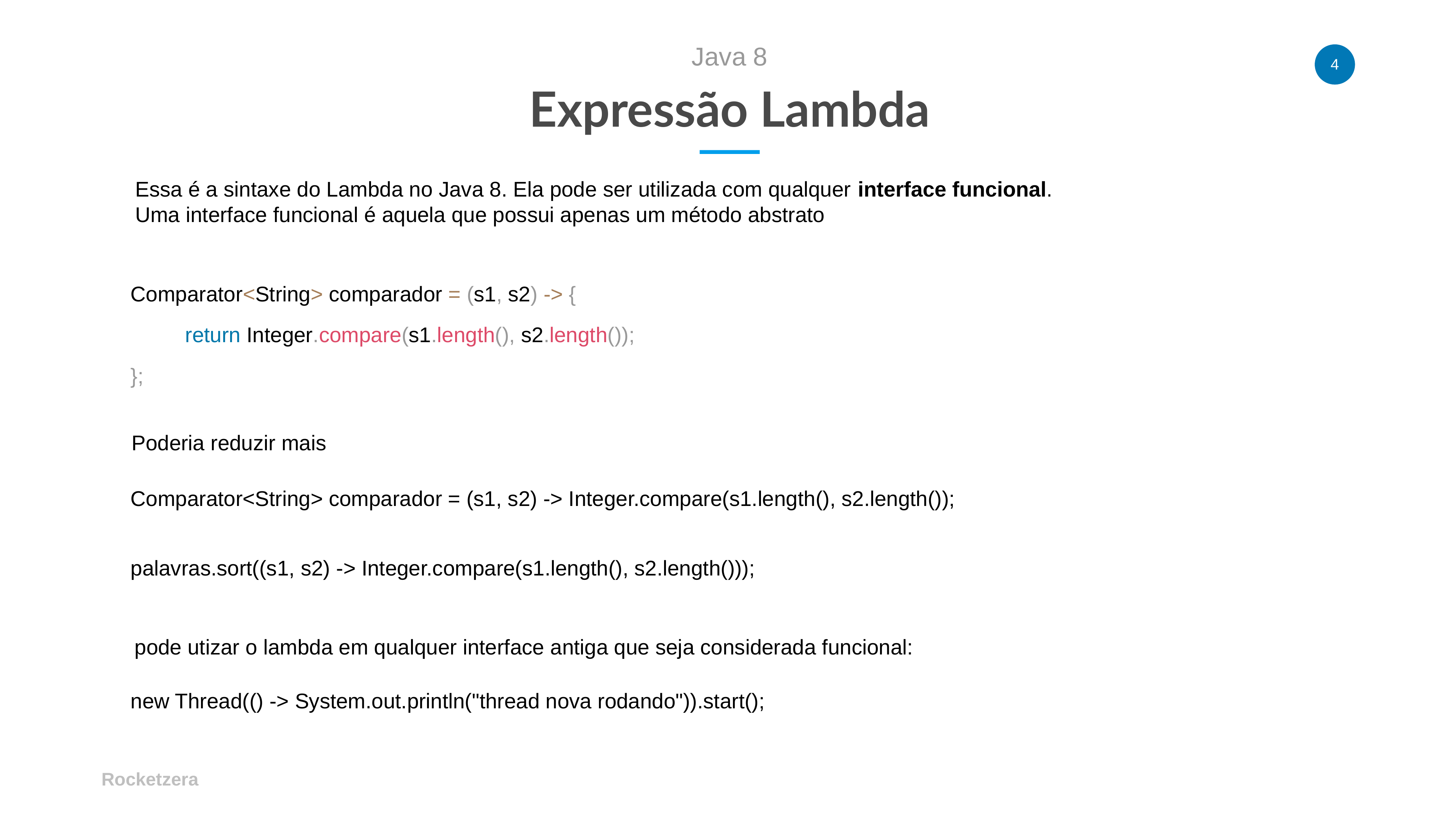

Java 8
Expressão Lambda

Essa é a sintaxe do Lambda no Java 8. Ela pode ser utilizada com qualquer interface funcional.
Uma interface funcional é aquela que possui apenas um método abstrato
Comparator<String> comparador = (s1, s2) -> {
	return Integer.compare(s1.length(), s2.length());
};
Poderia reduzir mais
Comparator<String> comparador = (s1, s2) -> Integer.compare(s1.length(), s2.length());
palavras.sort((s1, s2) -> Integer.compare(s1.length(), s2.length()));
pode utizar o lambda em qualquer interface antiga que seja considerada funcional:
new Thread(() -> System.out.println("thread nova rodando")).start();